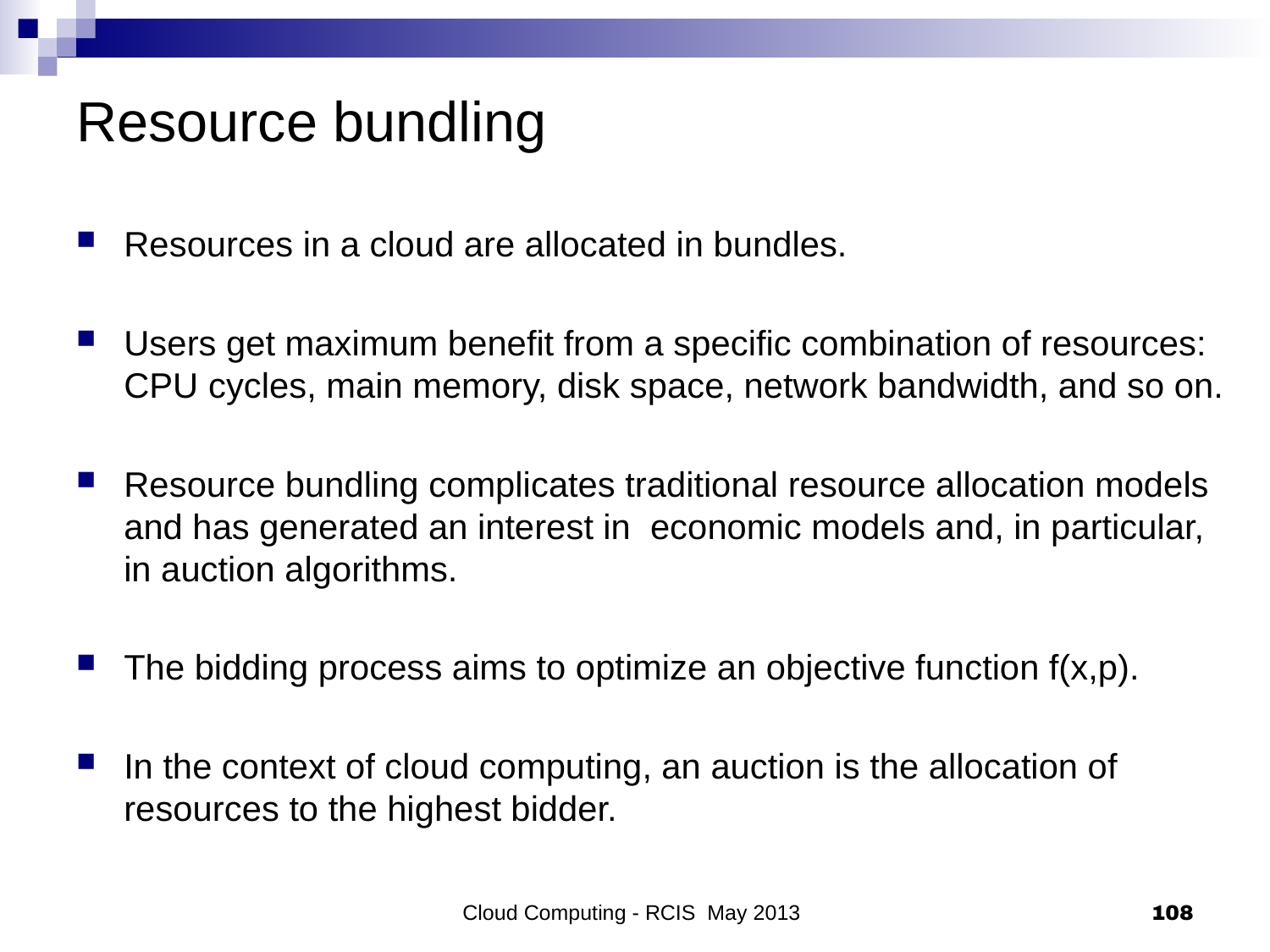

# Resource bundling
Resources in a cloud are allocated in bundles.

Users get maximum benefit from a specific combination of resources: CPU cycles, main memory, disk space, network bandwidth, and so on.

Resource bundling complicates traditional resource allocation models and has generated an interest in  economic models and, in particular, in auction algorithms.

The bidding process aims to optimize an objective function f(x,p).

In the context of cloud computing, an auction is the allocation of resources to the highest bidder.

Cloud Computing - RCIS  May 2013
108